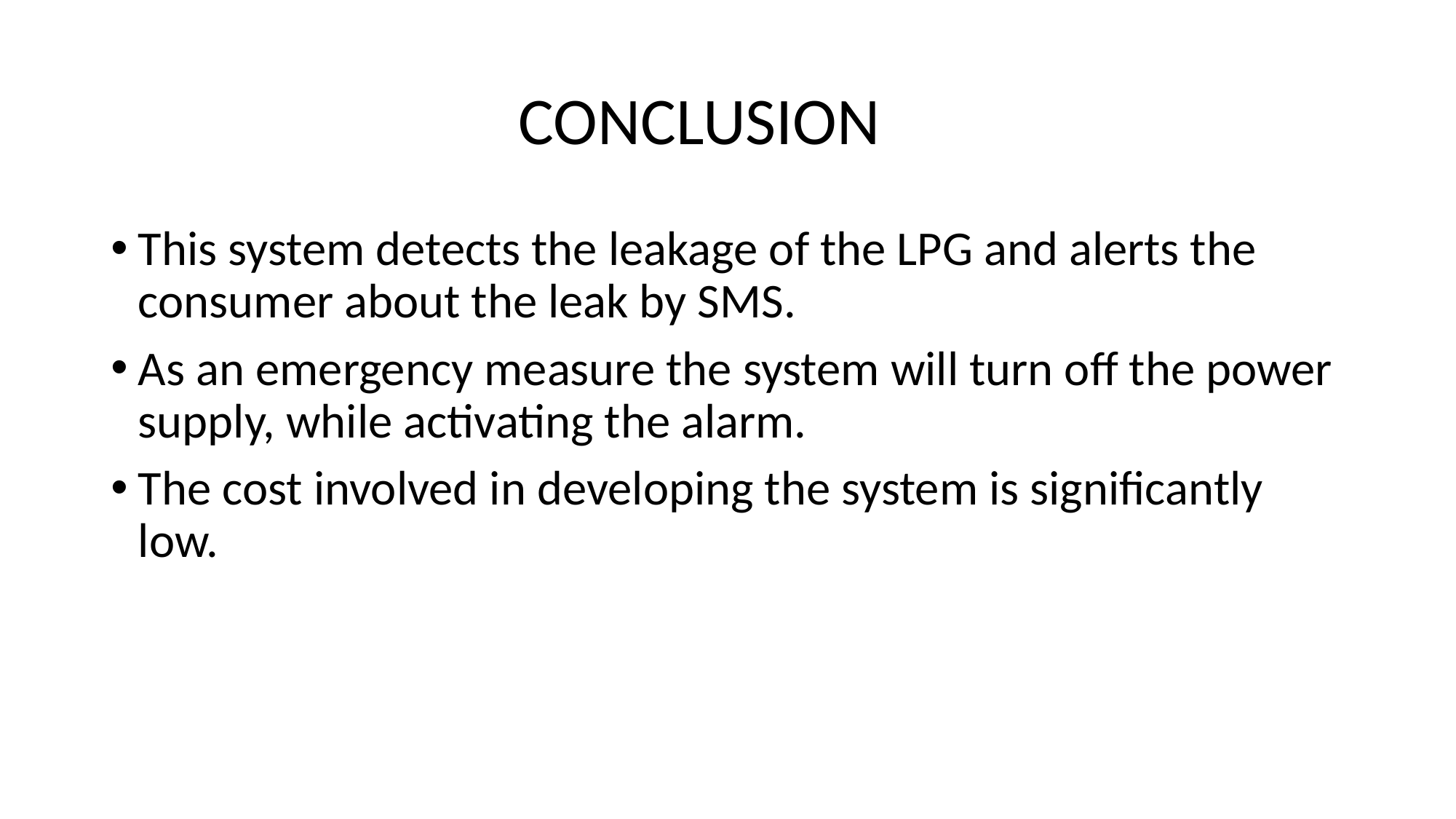

# CONCLUSION
This system detects the leakage of the LPG and alerts the consumer about the leak by SMS.
As an emergency measure the system will turn off the power supply, while activating the alarm.
The cost involved in developing the system is significantly low.